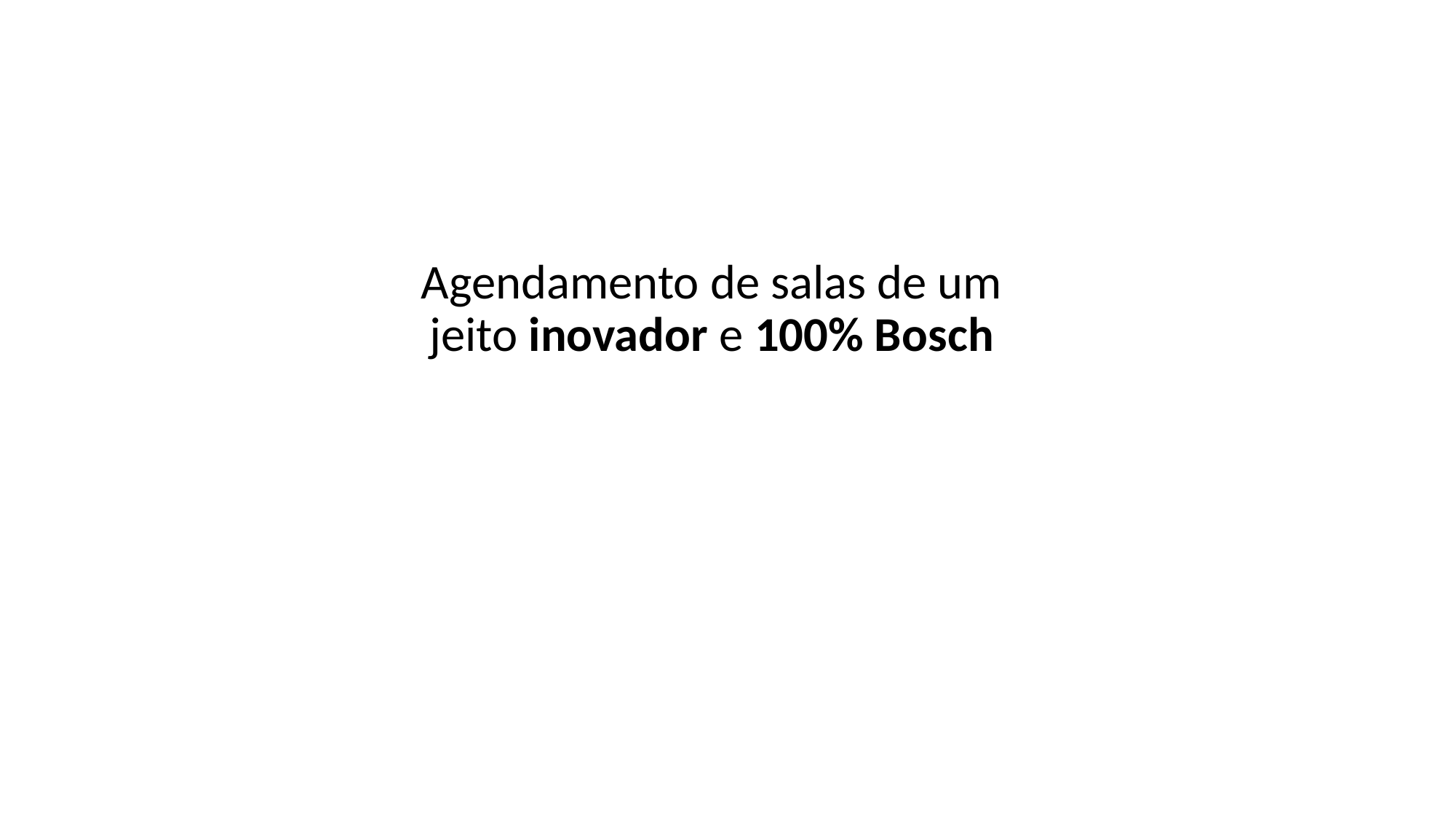

Agendamento de salas de um jeito inovador e 100% Bosch